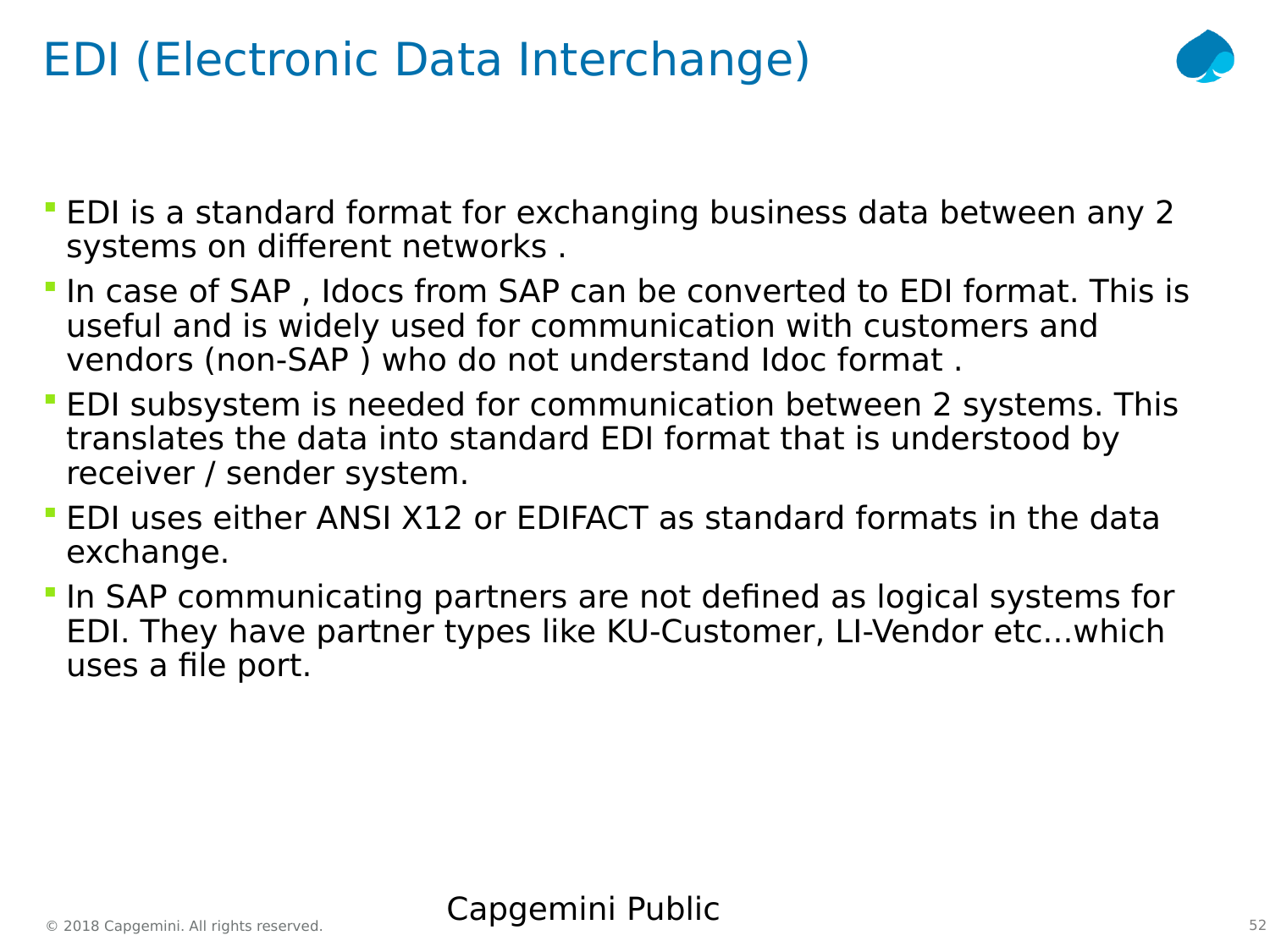

# EDI (Electronic Data Interchange)
EDI is a standard format for exchanging business data between any 2 systems on different networks .
In case of SAP , Idocs from SAP can be converted to EDI format. This is useful and is widely used for communication with customers and vendors (non-SAP ) who do not understand Idoc format .
EDI subsystem is needed for communication between 2 systems. This translates the data into standard EDI format that is understood by receiver / sender system.
EDI uses either ANSI X12 or EDIFACT as standard formats in the data exchange.
In SAP communicating partners are not defined as logical systems for EDI. They have partner types like KU-Customer, LI-Vendor etc...which uses a file port.

Capgemini Public